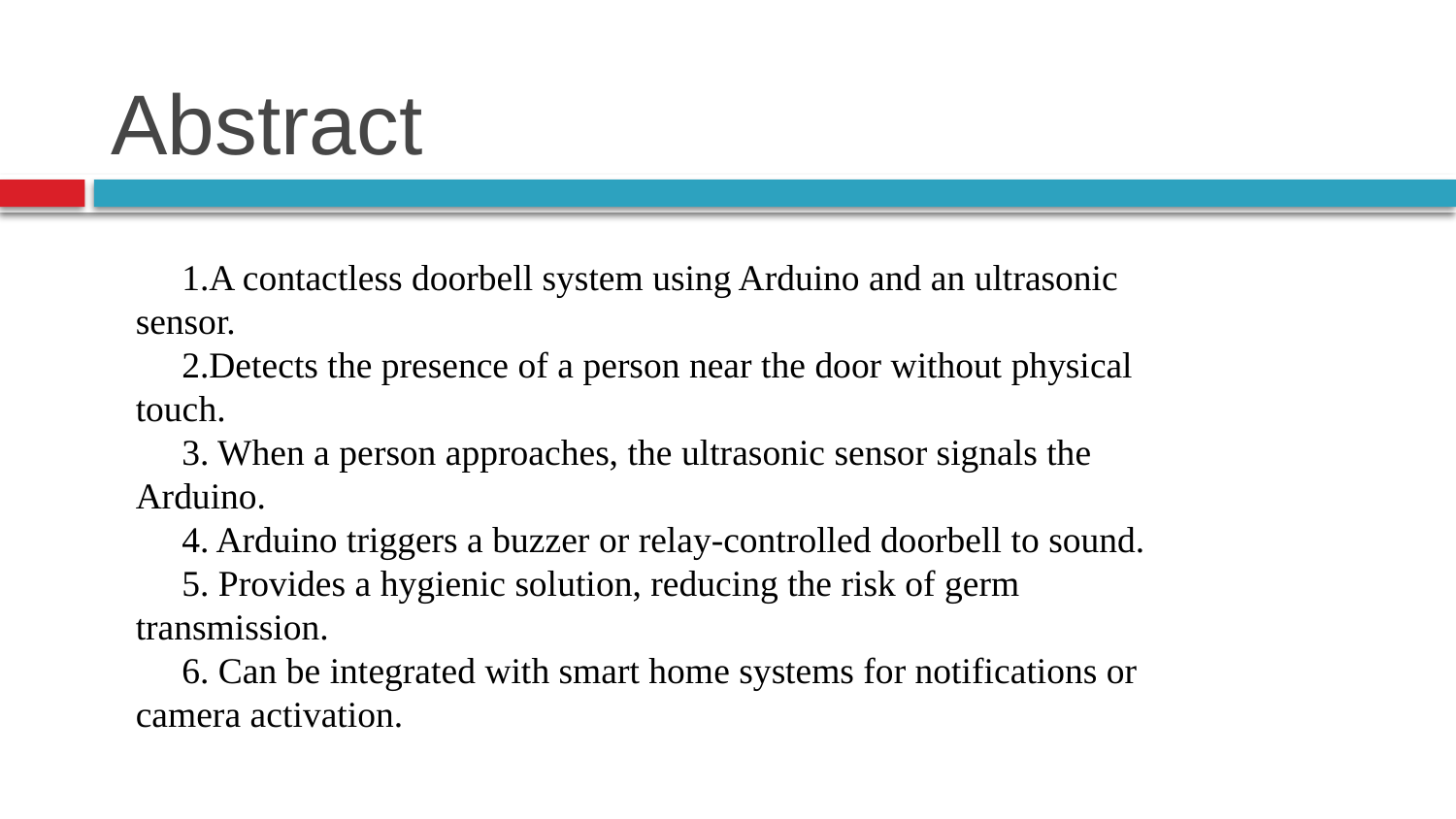

# Abstract

     1.A contactless doorbell system using Arduino and an ultrasonic sensor.
     2.Detects the presence of a person near the door without physical touch.
     3. When a person approaches, the ultrasonic sensor signals the Arduino.
     4. Arduino triggers a buzzer or relay-controlled doorbell to sound.
     5. Provides a hygienic solution, reducing the risk of germ transmission.
     6. Can be integrated with smart home systems for notifications or camera activation.